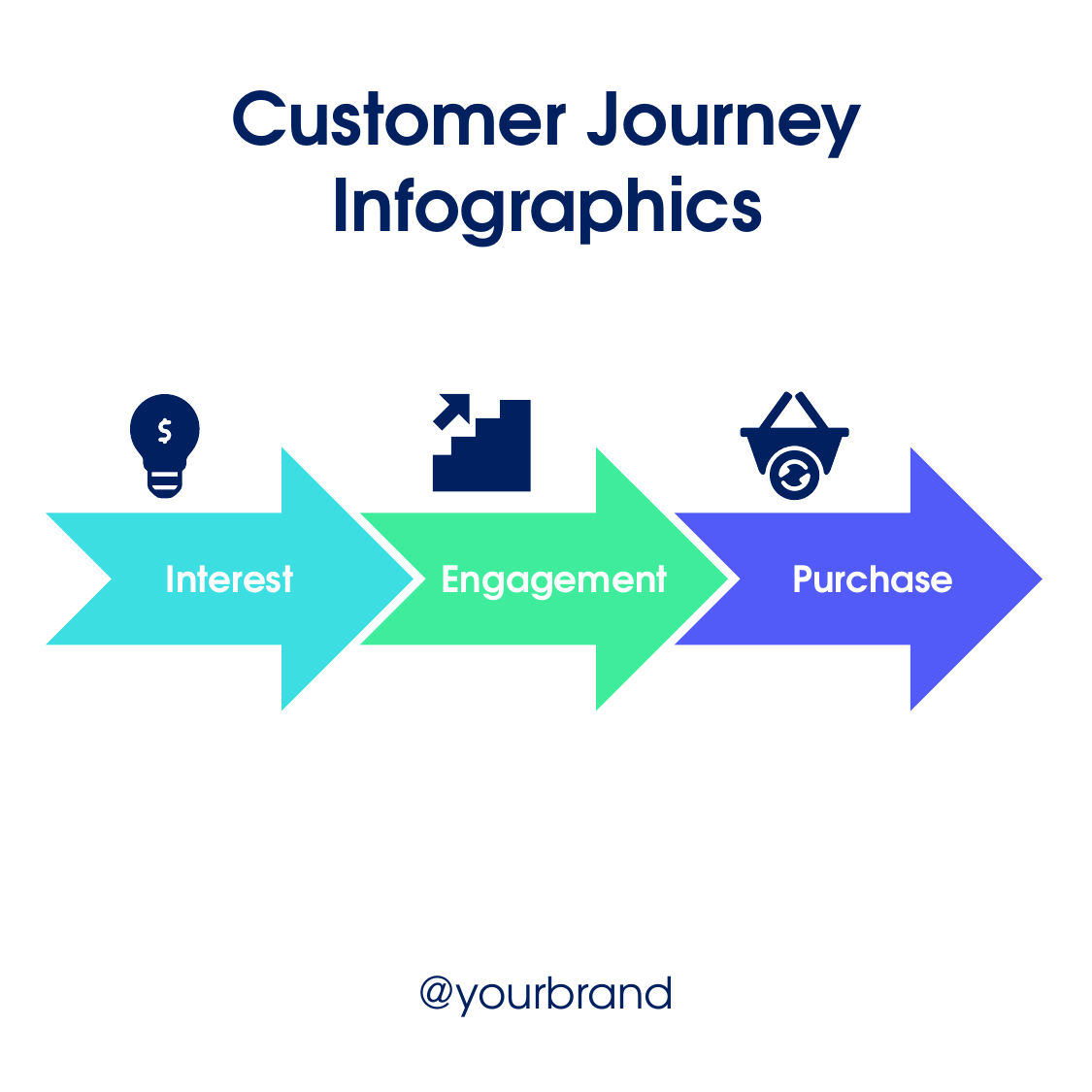

Customer Journey Infographics

Interest
Engagement
Purchase
@yourbrand